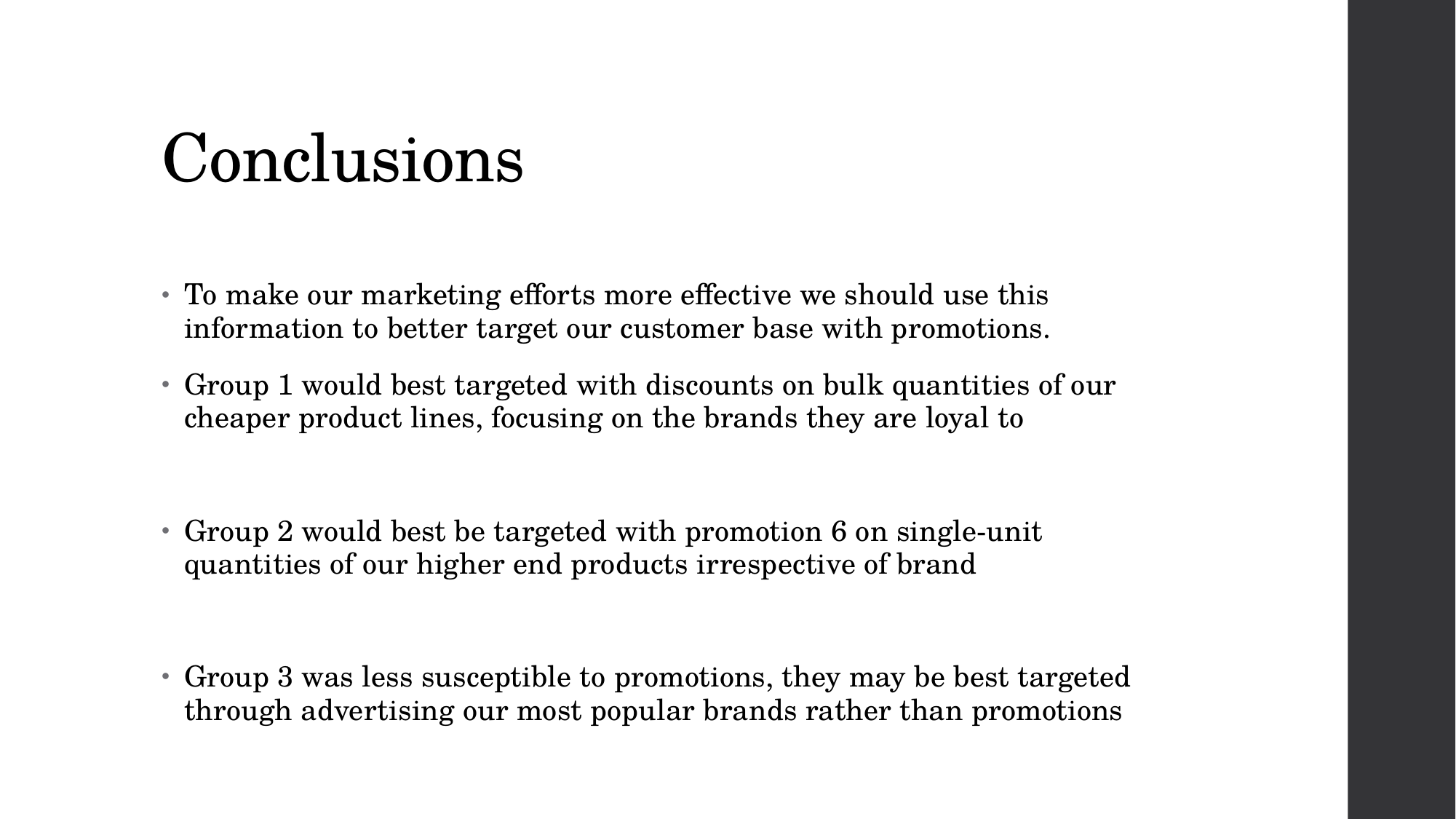

# Conclusions

To make our marketing efforts more effective we should use this information to better target our customer base with promotions.
Group 1 would best targeted with discounts on bulk quantities of our cheaper product lines, focusing on the brands they are loyal to

Group 2 would best be targeted with promotion 6 on single-unit quantities of our higher end products irrespective of brand

Group 3 was less susceptible to promotions, they may be best targeted through advertising our most popular brands rather than promotions